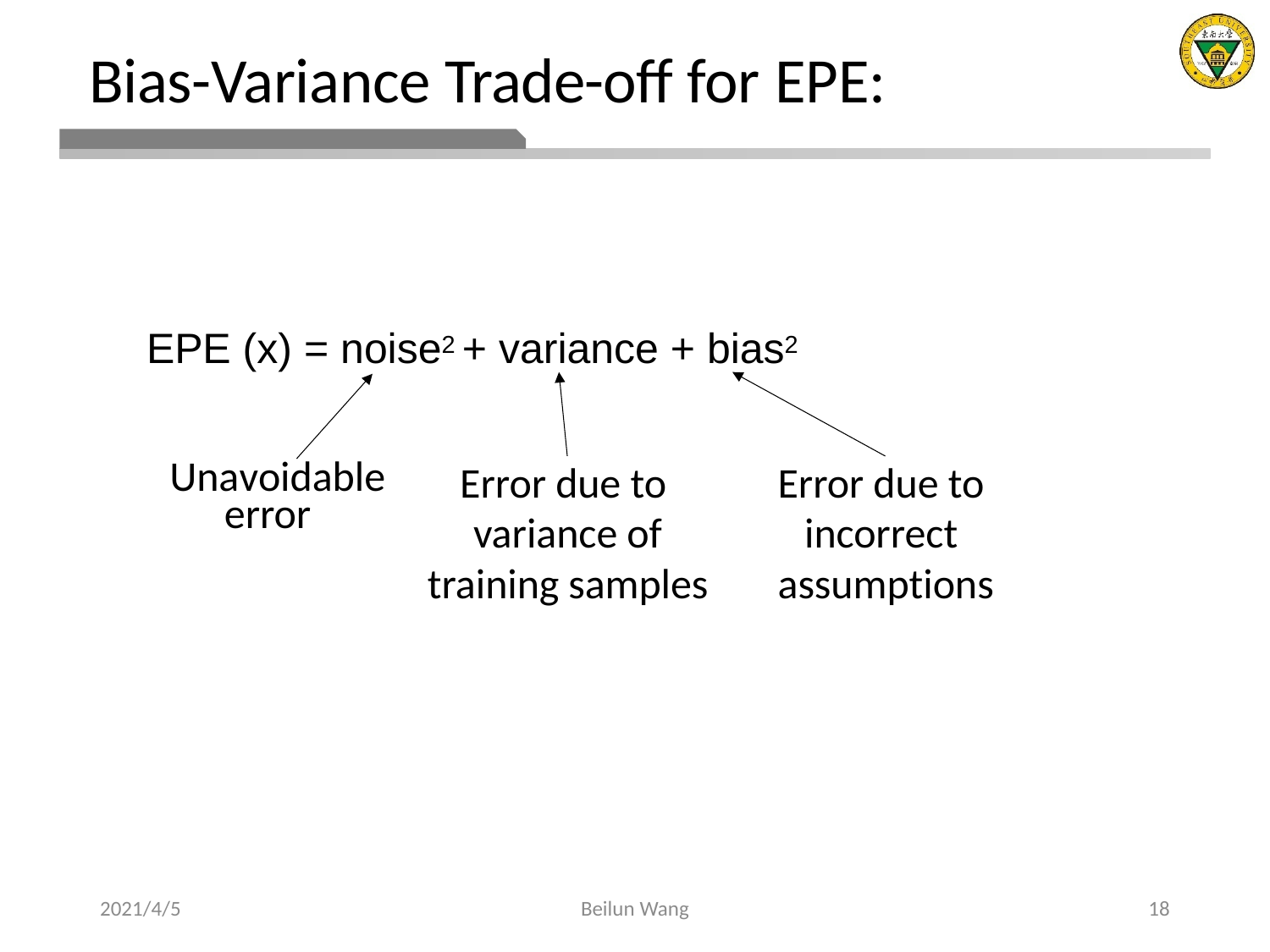

# Bias-Variance Trade-off for EPE:
EPE (x) = noise2 + variance + bias2
Error due to  variance of training samples
Error due to  incorrect  assumptions
Unavoidable  error
2021/4/5
Beilun Wang
18